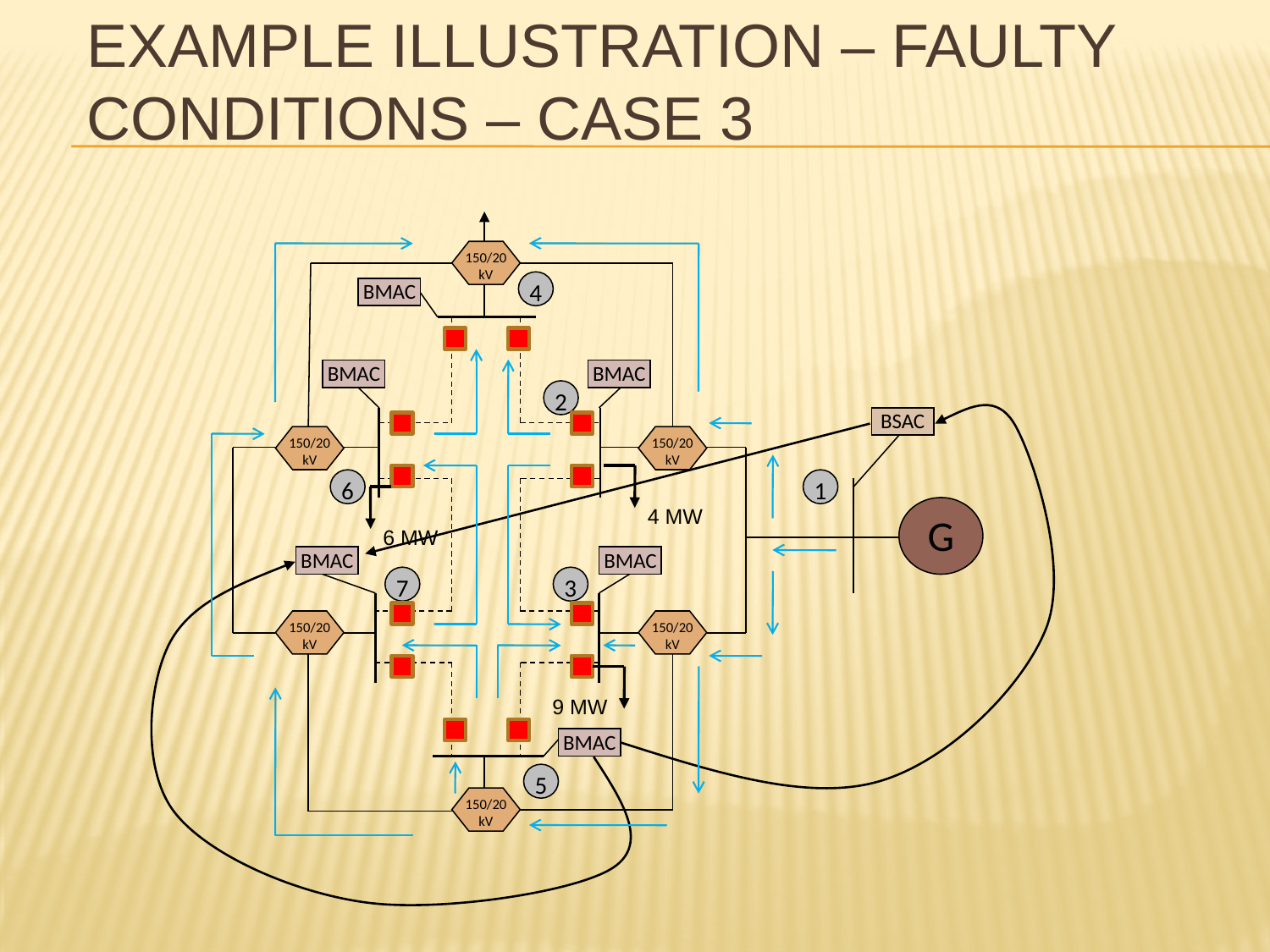

# Example Illustration – Faulty Conditions – Case 3
4
BMAC
BMAC
2
150/20 kV

BMAC
BSAC
150/20 kV

1
G

BMAC
BMAC
7
3
150/20 kV

150/20 kV

BMAC
5
150/20 kV

150/20 kV

6
4 MW
6 MW

9 MW